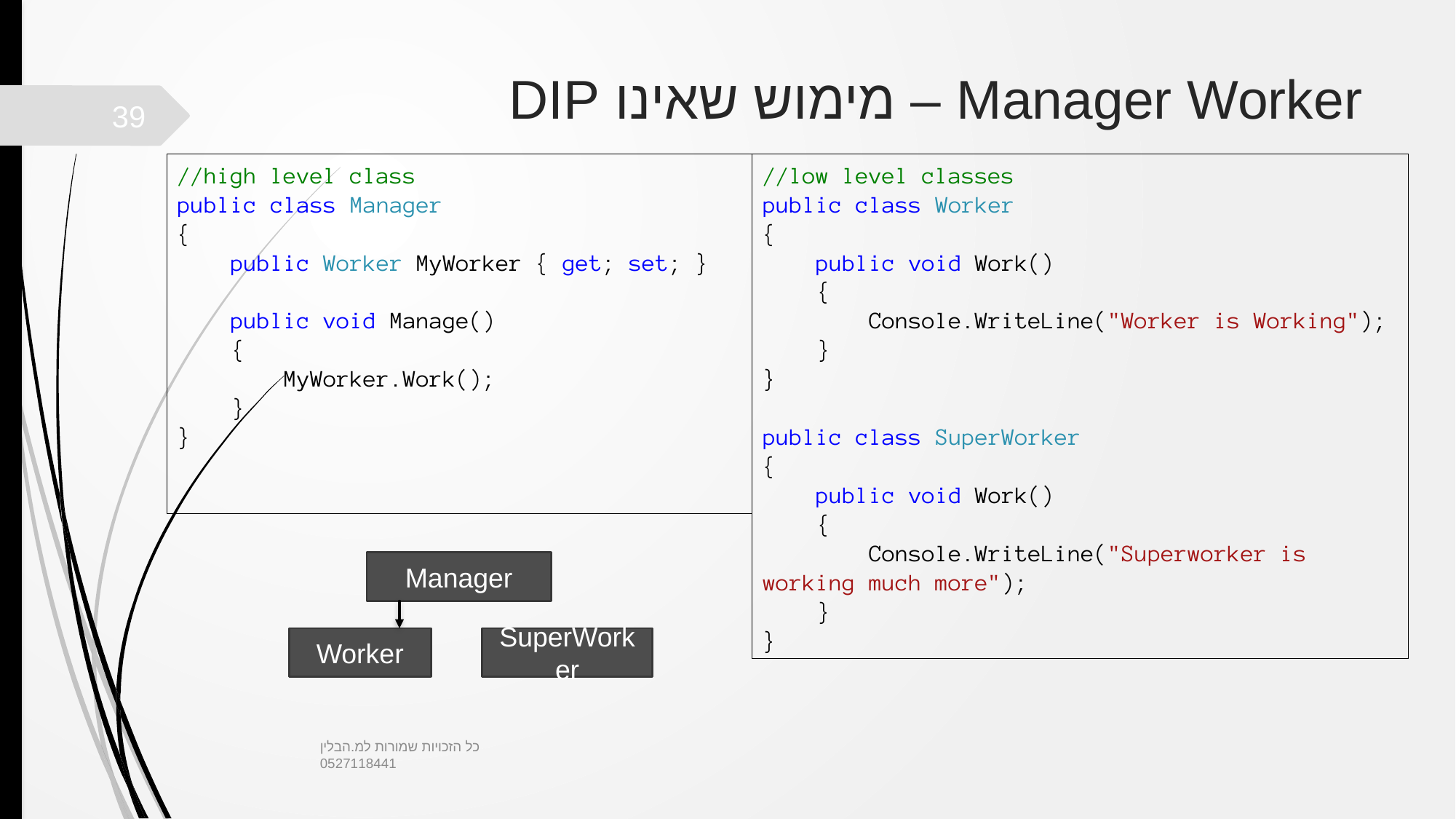

# Manager Worker – מימוש שאינו DIP
39
//high level class
public class Manager
{
    public Worker MyWorker { get; set; }

    public void Manage()
{
        MyWorker.Work();
}
}

//low level classes
public class Worker
{
    public void Work()
{
        Console.WriteLine("Worker is Working");
}
}

public class SuperWorker
{
    public void Work()
{
        Console.WriteLine("Superworker is working much more");
}
}
Manager
Worker
SuperWorker
כל הזכויות שמורות למ.הבלין 0527118441